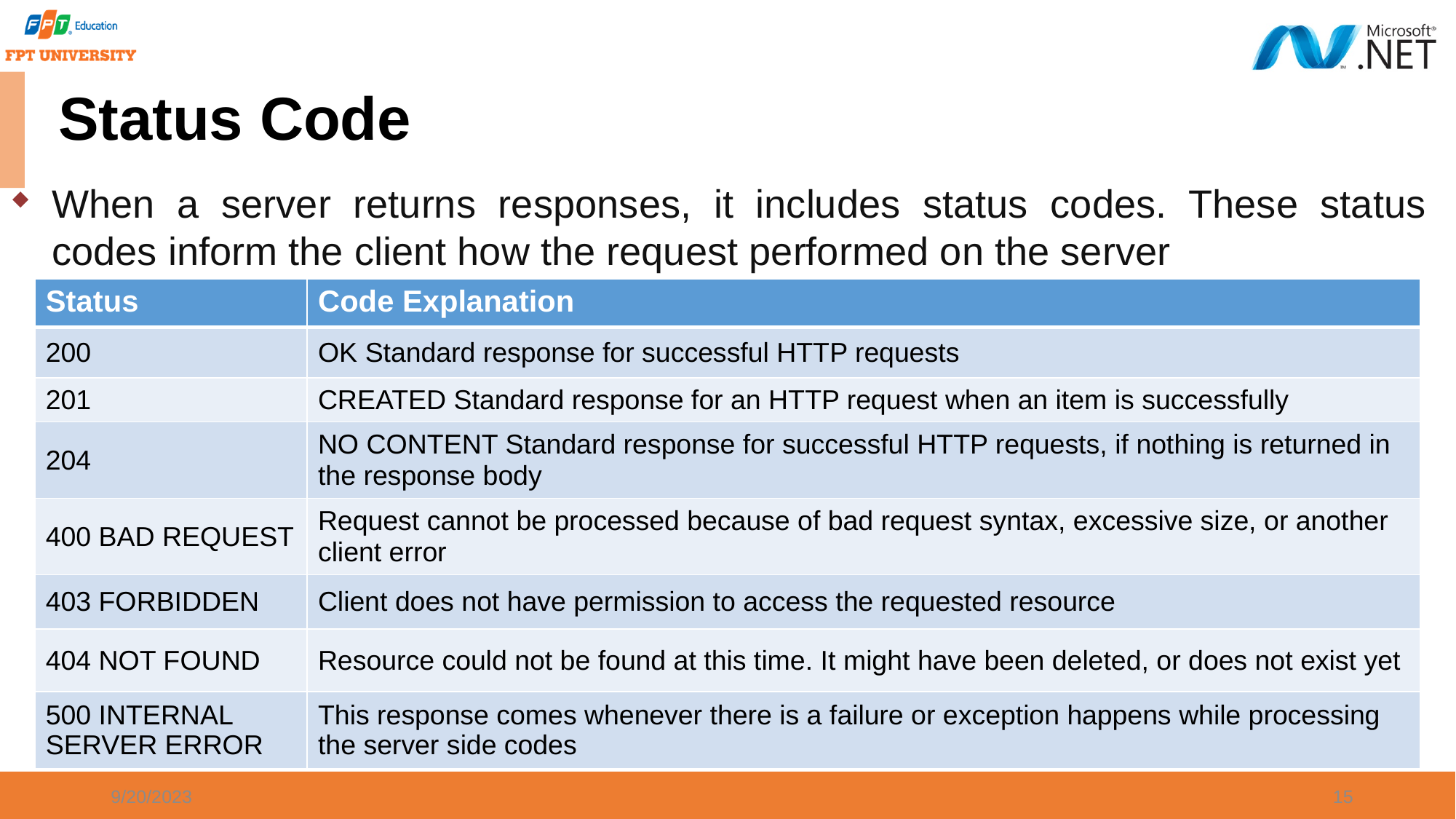

# Status Code
When a server returns responses, it includes status codes. These status codes inform the client how the request performed on the server
| Status | Code Explanation |
| --- | --- |
| 200 | OK Standard response for successful HTTP requests |
| 201 | CREATED Standard response for an HTTP request when an item is successfully |
| 204 | NO CONTENT Standard response for successful HTTP requests, if nothing is returned in the response body |
| 400 BAD REQUEST | Request cannot be processed because of bad request syntax, excessive size, or another client error |
| 403 FORBIDDEN | Client does not have permission to access the requested resource |
| 404 NOT FOUND | Resource could not be found at this time. It might have been deleted, or does not exist yet |
| 500 INTERNAL SERVER ERROR | This response comes whenever there is a failure or exception happens while processing the server side codes |
9/20/2023
15